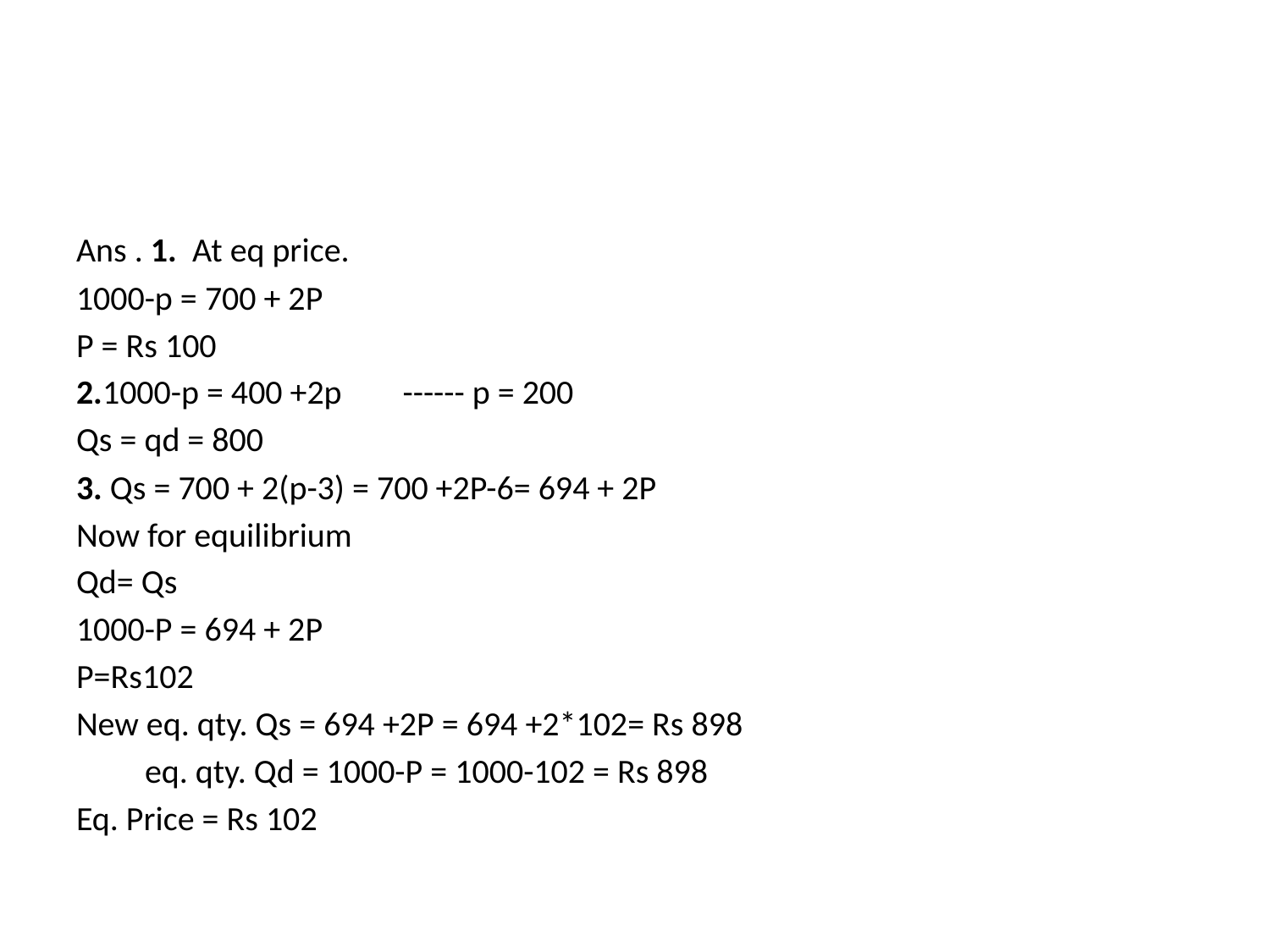

#
Ans . 1.  At eq price.
1000-p = 700 + 2P
P = Rs 100
2.1000-p = 400 +2p        ------ p = 200
Qs = qd = 800
3. Qs = 700 + 2(p-3) = 700 +2P-6= 694 + 2P
Now for equilibrium
Qd= Qs
1000-P = 694 + 2P
P=Rs102
New eq. qty. Qs = 694 +2P = 694 +2*102= Rs 898
         eq. qty. Qd = 1000-P = 1000-102 = Rs 898
Eq. Price = Rs 102